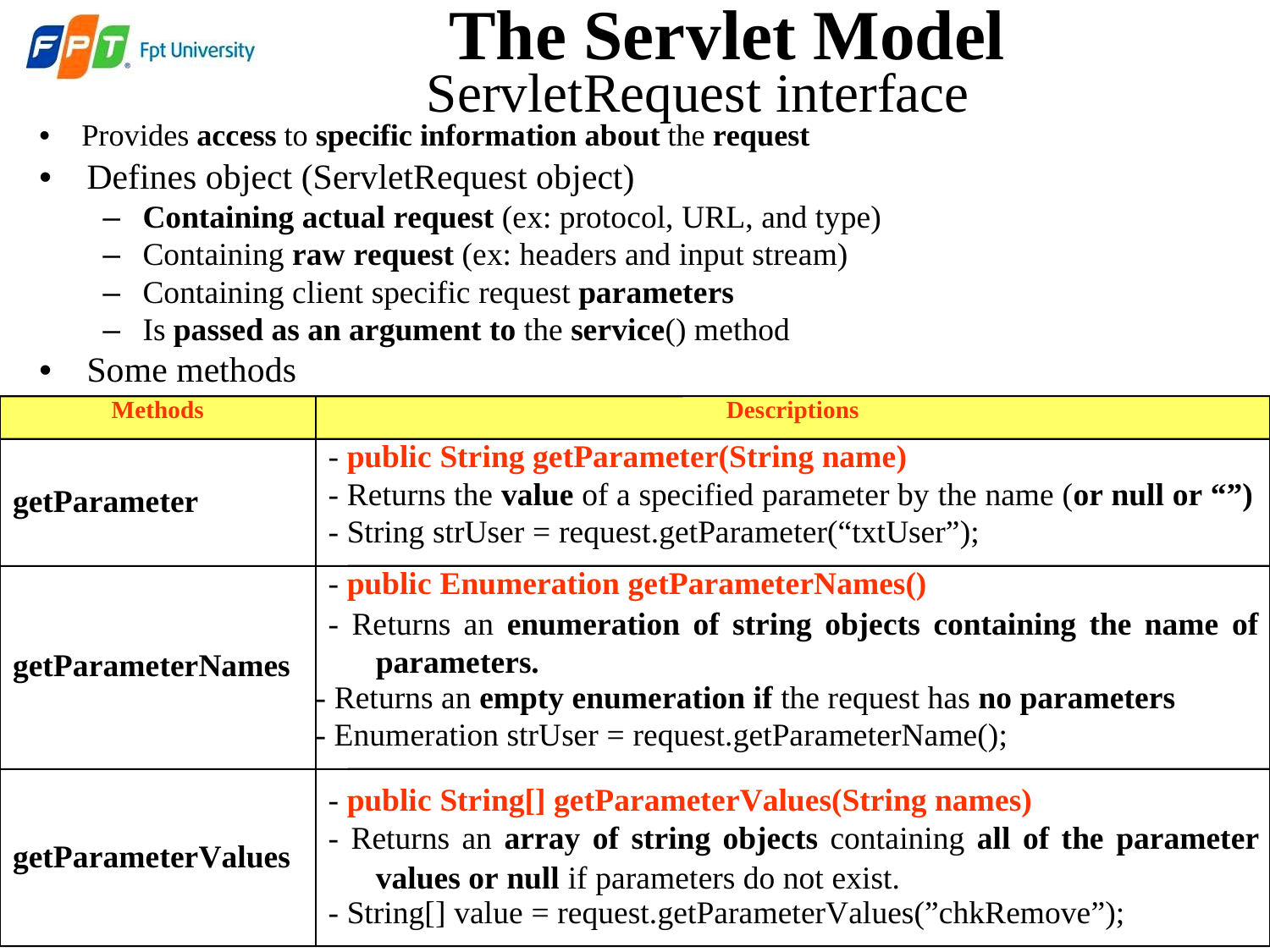

The Servlet Model
ServletRequest interface
•   Provides access to specific information about the request
•   Defines object (ServletRequest object)
–  Containing actual request (ex: protocol, URL, and type)
–  Containing raw request (ex: headers and input stream)
–  Containing client specific request parameters
–  Is passed as an argument to the service() method
•   Some methods

Methods
Descriptions

getParameter
- public String getParameter(String name)
- Returns the value of a specified parameter by the name (or null or “”)
- String strUser = request.getParameter(“txtUser”);

getParameterNames
- public Enumeration getParameterNames()
- Returns an enumeration of string objects containing the name of parameters.
- Returns an empty enumeration if the request has no parameters
- Enumeration strUser = request.getParameterName();

getParameterValues

- public String[] getParameterValues(String names)
- Returns an array of string objects containing all of the parameter
- String[] value = request.getParameterValues(”chkRemove”);
values or null if parameters do not exist.